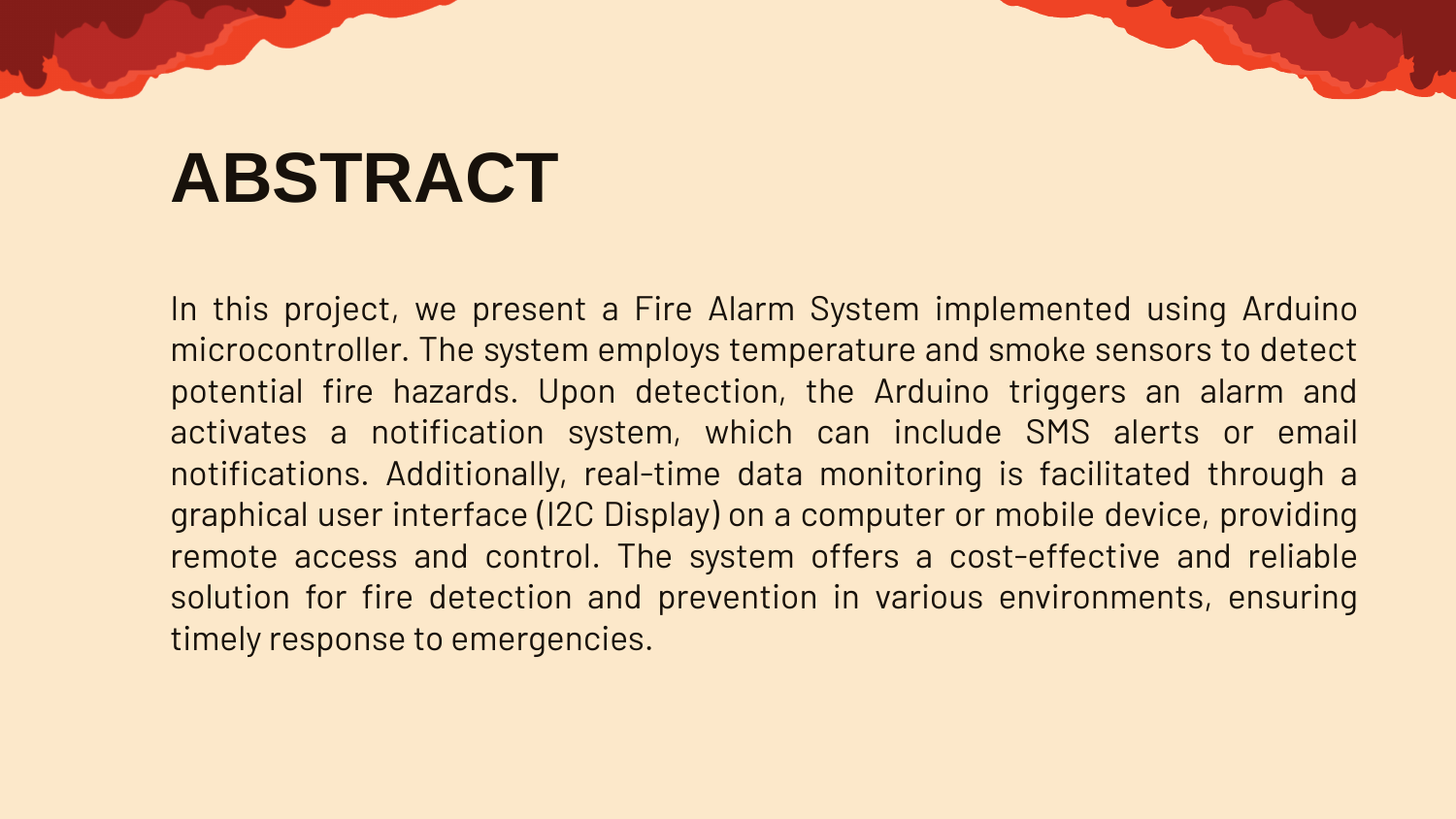

# ABSTRACT
In this project, we present a Fire Alarm System implemented using Arduino microcontroller. The system employs temperature and smoke sensors to detect potential fire hazards. Upon detection, the Arduino triggers an alarm and activates a notification system, which can include SMS alerts or email notifications. Additionally, real-time data monitoring is facilitated through a graphical user interface (I2C Display) on a computer or mobile device, providing remote access and control. The system offers a cost-effective and reliable solution for fire detection and prevention in various environments, ensuring timely response to emergencies.